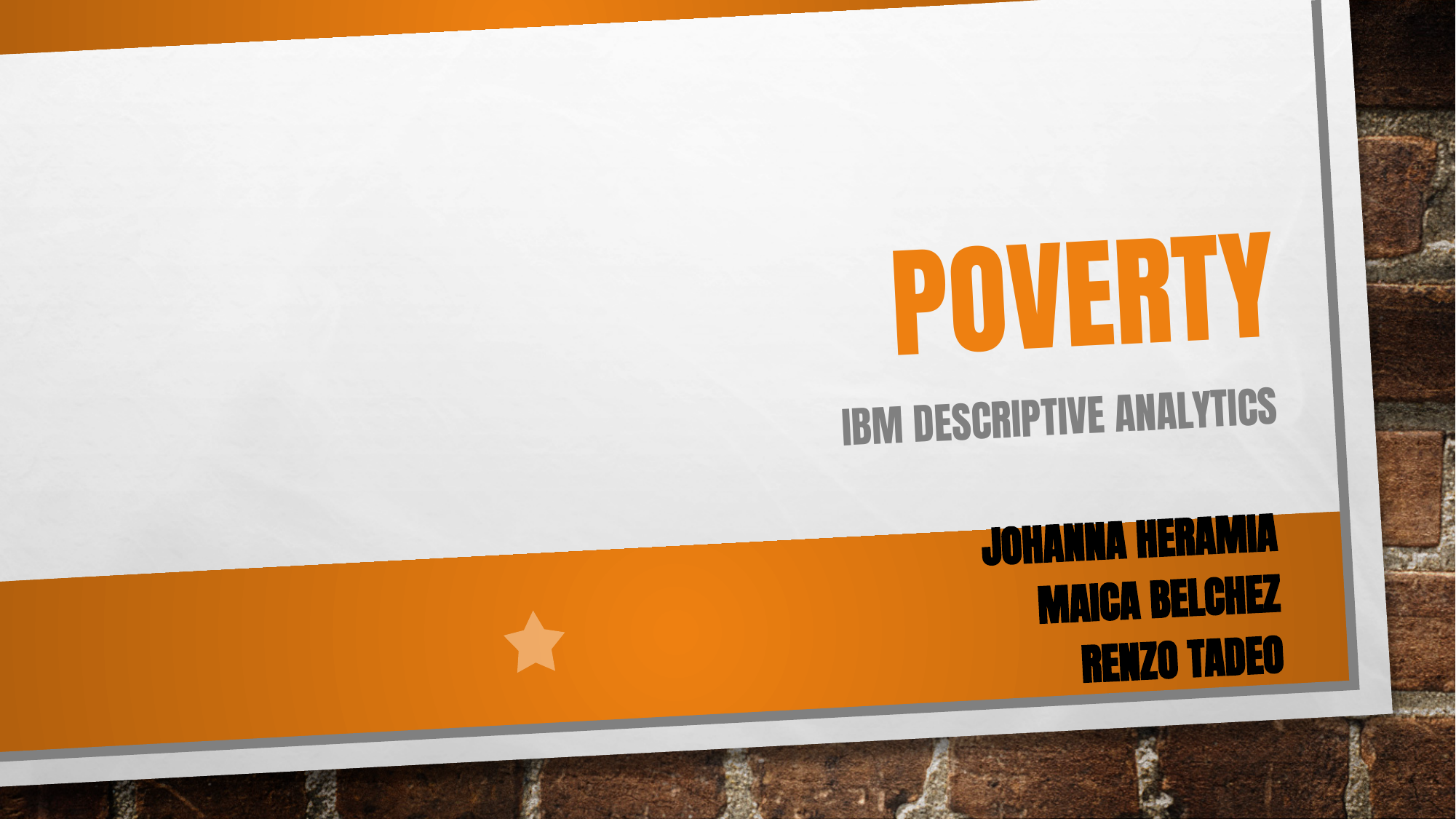

# Poverty
Ibm descriptive analytics
JOHANNA HERAMIA
MAICA BELCHEZ
RENZO TADEO